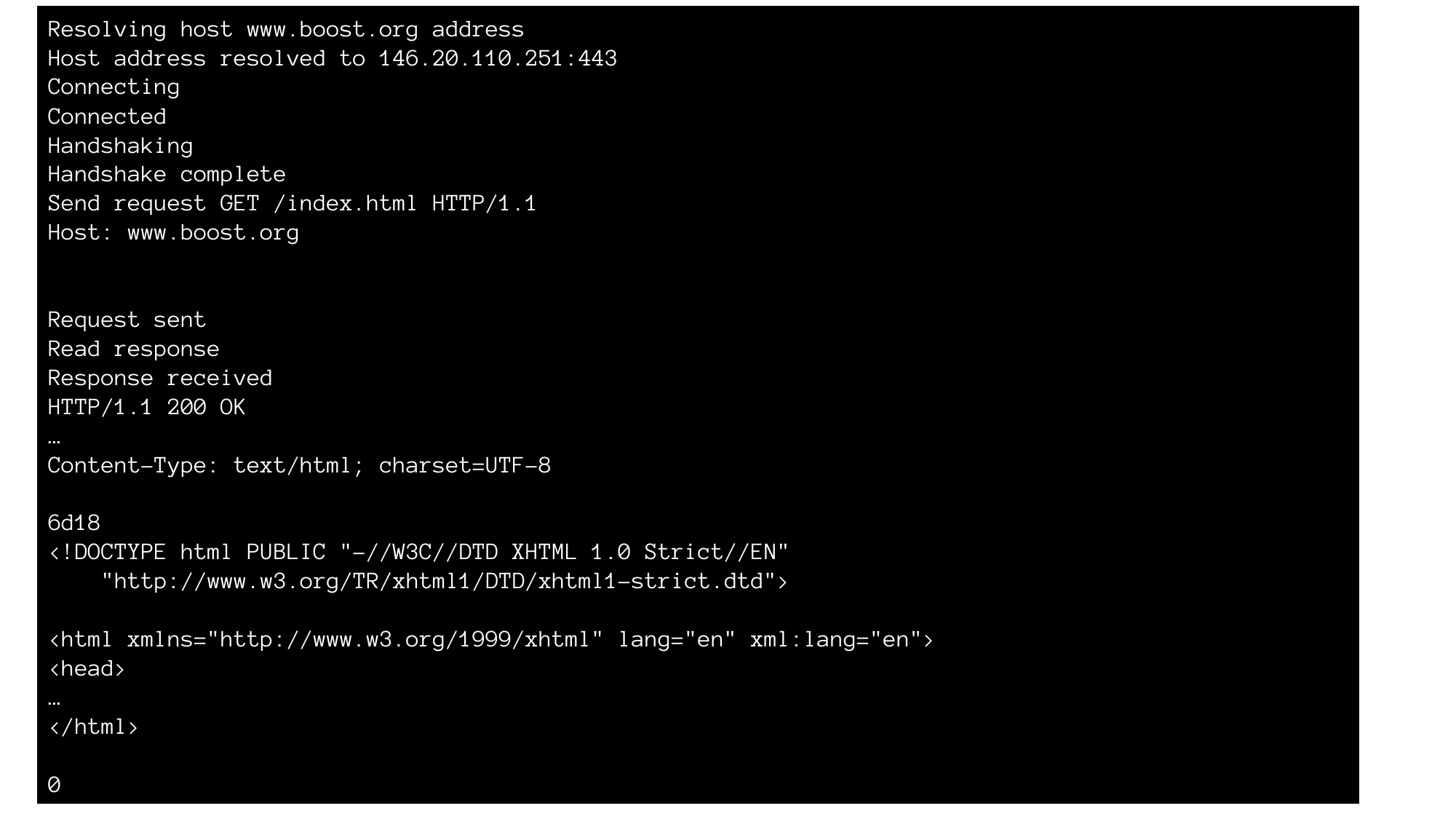

Resolving host www.boost.org address
Host address resolved to 146.20.110.251:443
Connecting
Connected
Handshaking
Handshake complete
Send request GET /index.html HTTP/1.1
Host: www.boost.org

Request sent
Read response
Response received
HTTP/1.1 200 OK
…
Content-Type: text/html; charset=UTF-8

6d18
<!DOCTYPE html PUBLIC "-//W3C//DTD XHTML 1.0 Strict//EN"
    "http://www.w3.org/TR/xhtml1/DTD/xhtml1-strict.dtd">

<html xmlns="http://www.w3.org/1999/xhtml" lang="en" xml:lang="en">
<head>
…
</html>

0